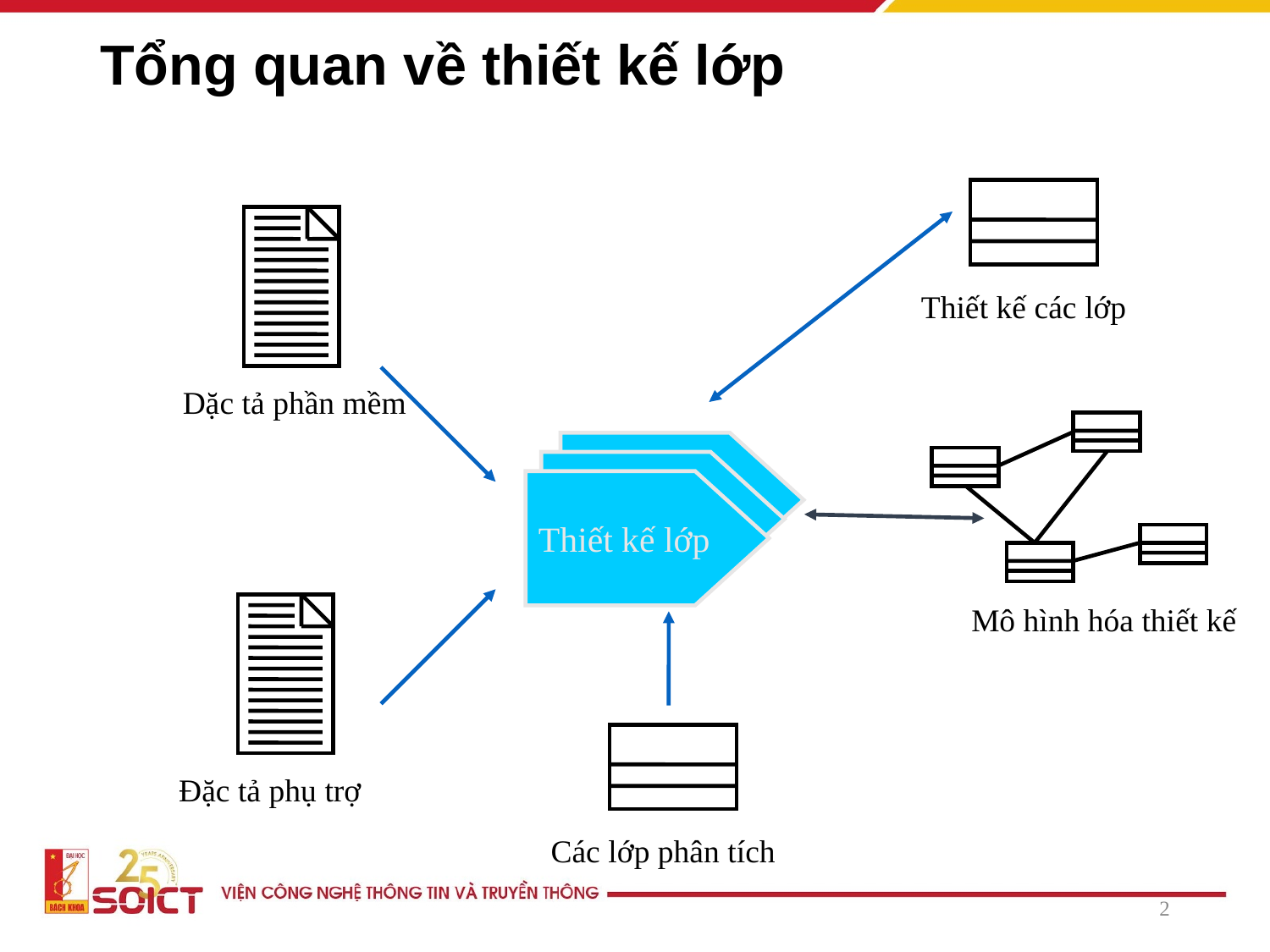

# Tổng quan về thiết kế lớp

Thiết kế các lớp

Dặc tả phần mềm

Mô hình hóa thiết kế

Thiết kế lớp

Đặc tả phụ trợ

Các lớp phân tích
2